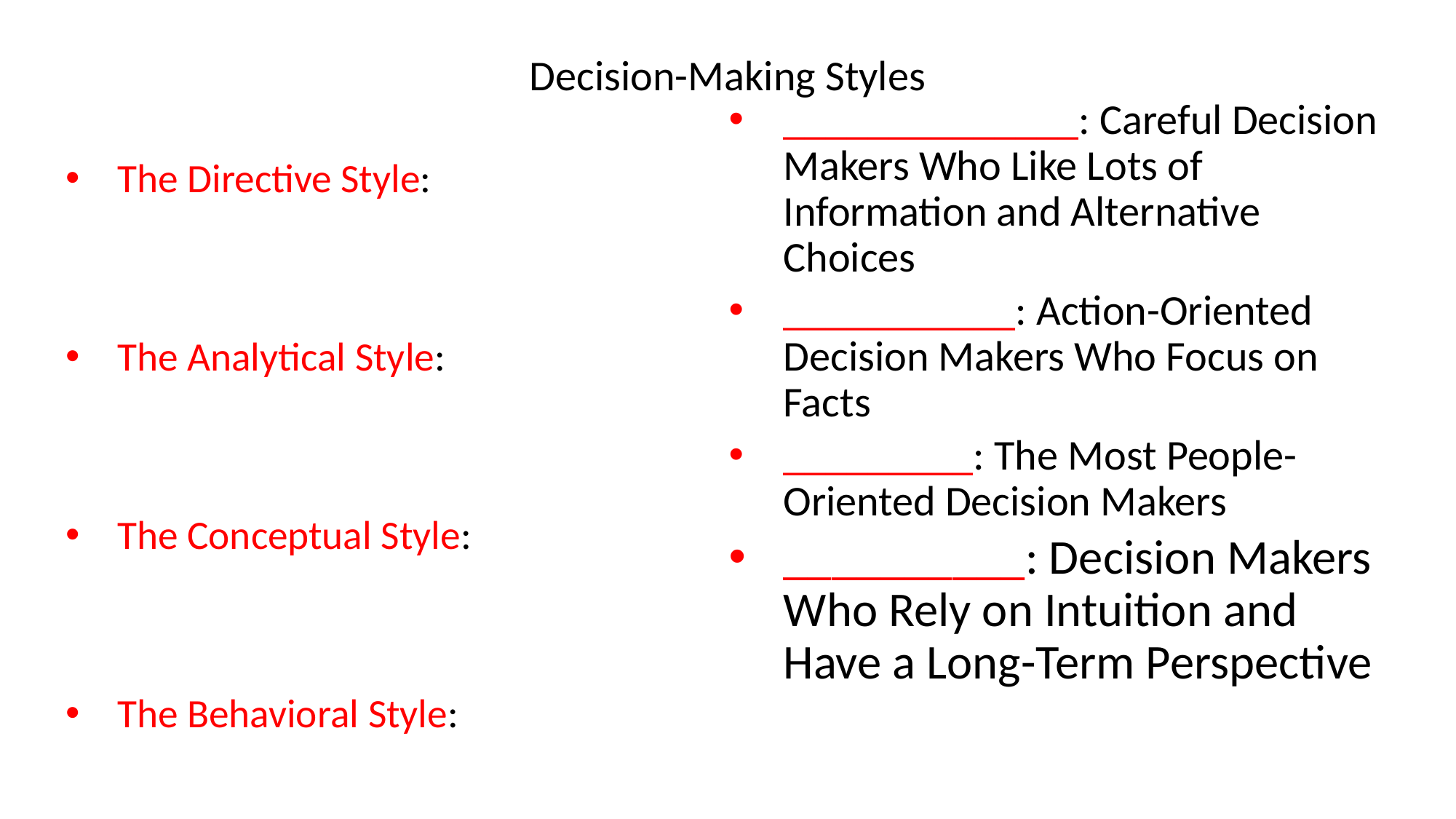

# Decision-Making Styles
______________: Careful Decision Makers Who Like Lots of Information and Alternative Choices
___________: Action-Oriented Decision Makers Who Focus on Facts
_________: The Most People-Oriented Decision Makers
__________: Decision Makers Who Rely on Intuition and Have a Long-Term Perspective

The Directive Style:

The Analytical Style:

The Conceptual Style:

The Behavioral Style: